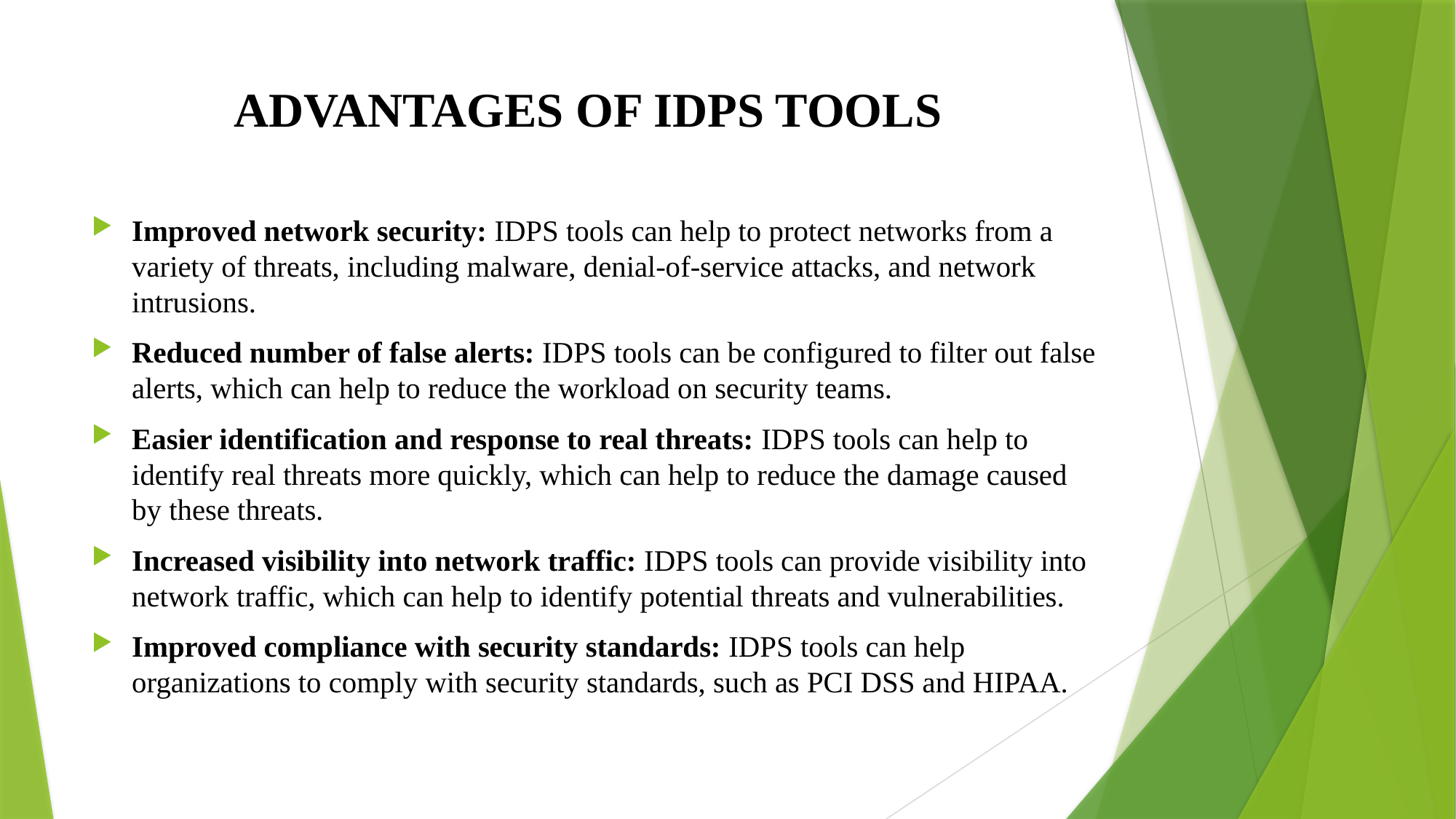

# ADVANTAGES OF IDPS TOOLS
Improved network security: IDPS tools can help to protect networks from a variety of threats, including malware, denial-of-service attacks, and network intrusions.
Reduced number of false alerts: IDPS tools can be configured to filter out false alerts, which can help to reduce the workload on security teams.
Easier identification and response to real threats: IDPS tools can help to identify real threats more quickly, which can help to reduce the damage caused by these threats.
Increased visibility into network traffic: IDPS tools can provide visibility into network traffic, which can help to identify potential threats and vulnerabilities.
Improved compliance with security standards: IDPS tools can help organizations to comply with security standards, such as PCI DSS and HIPAA.